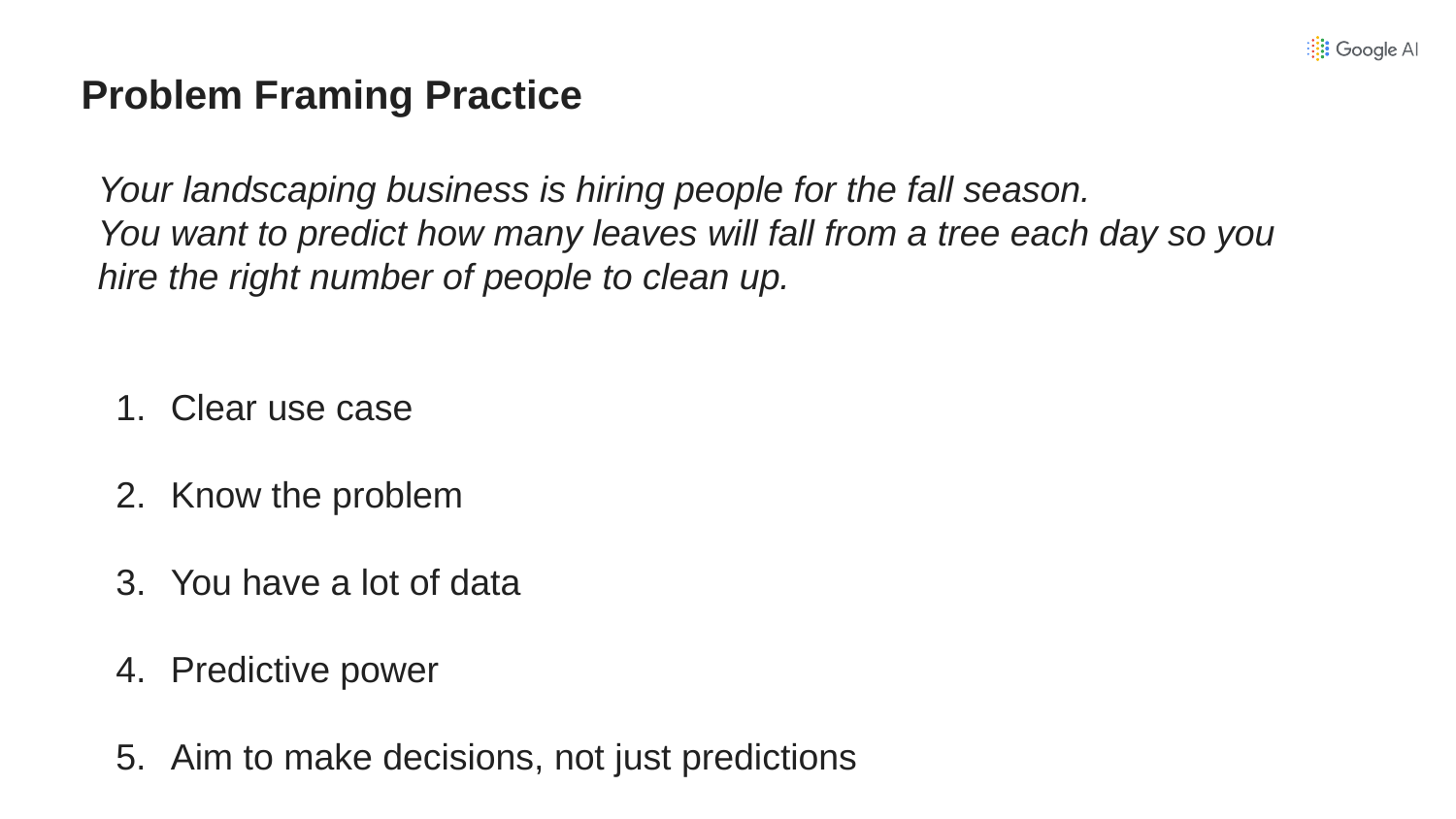

# Problem Framing Practice
Your landscaping business is hiring people for the fall season.
You want to predict how many leaves will fall from a tree each day so you hire the right number of people to clean up.

Clear use case
Know the problem
You have a lot of data
Predictive power
Aim to make decisions, not just predictions